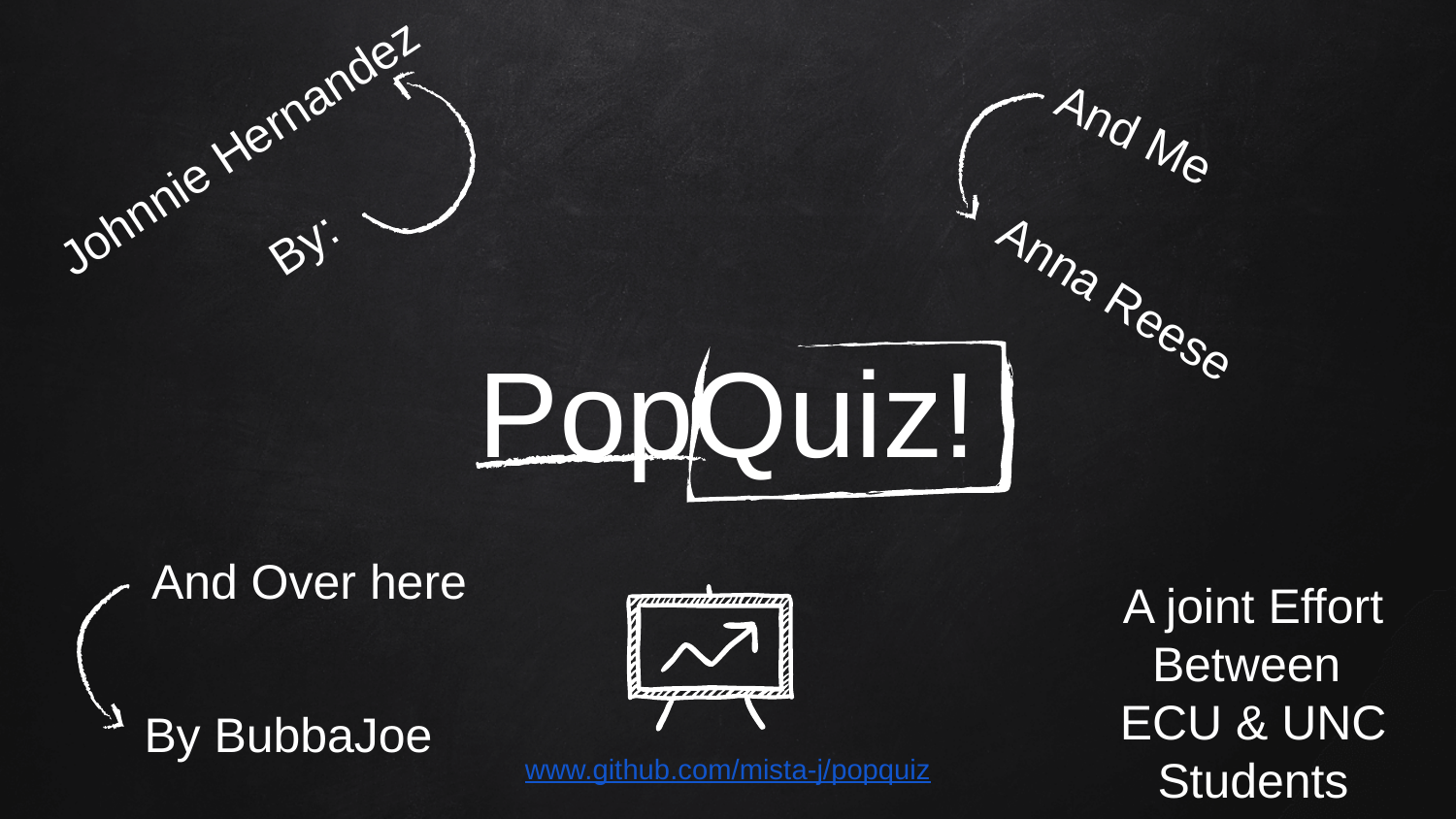

And Me
Johnnie Hernandez

By:
Anna Reese

# PopQuiz!
And Over here

A joint Effort
Between
ECU & UNC
Students

By BubbaJoe
www.github.com/mista-j/popquiz